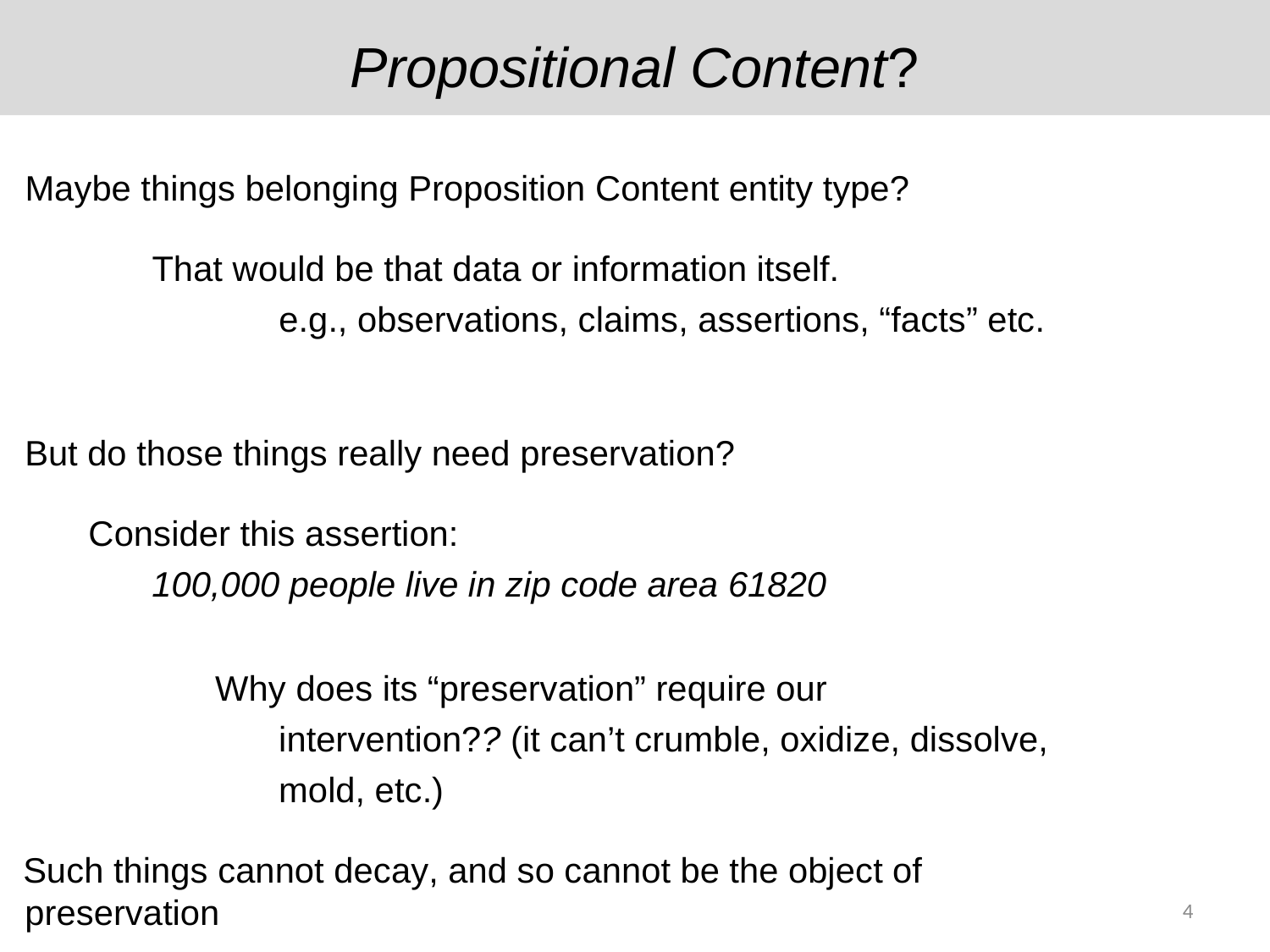

# Propositional Content?
Maybe things belonging Proposition Content entity type?

That would be that data or information itself.
e.g., observations, claims, assertions, “facts” etc.

But do those things really need preservation?

Consider this assertion:
100,000 people live in zip code area 61820

Why does its “preservation” require our intervention?? (it can’t crumble, oxidize, dissolve, mold, etc.)

Such things cannot decay, and so cannot be the object of preservation
(at least not in the original and narrow sense of preservation).
4